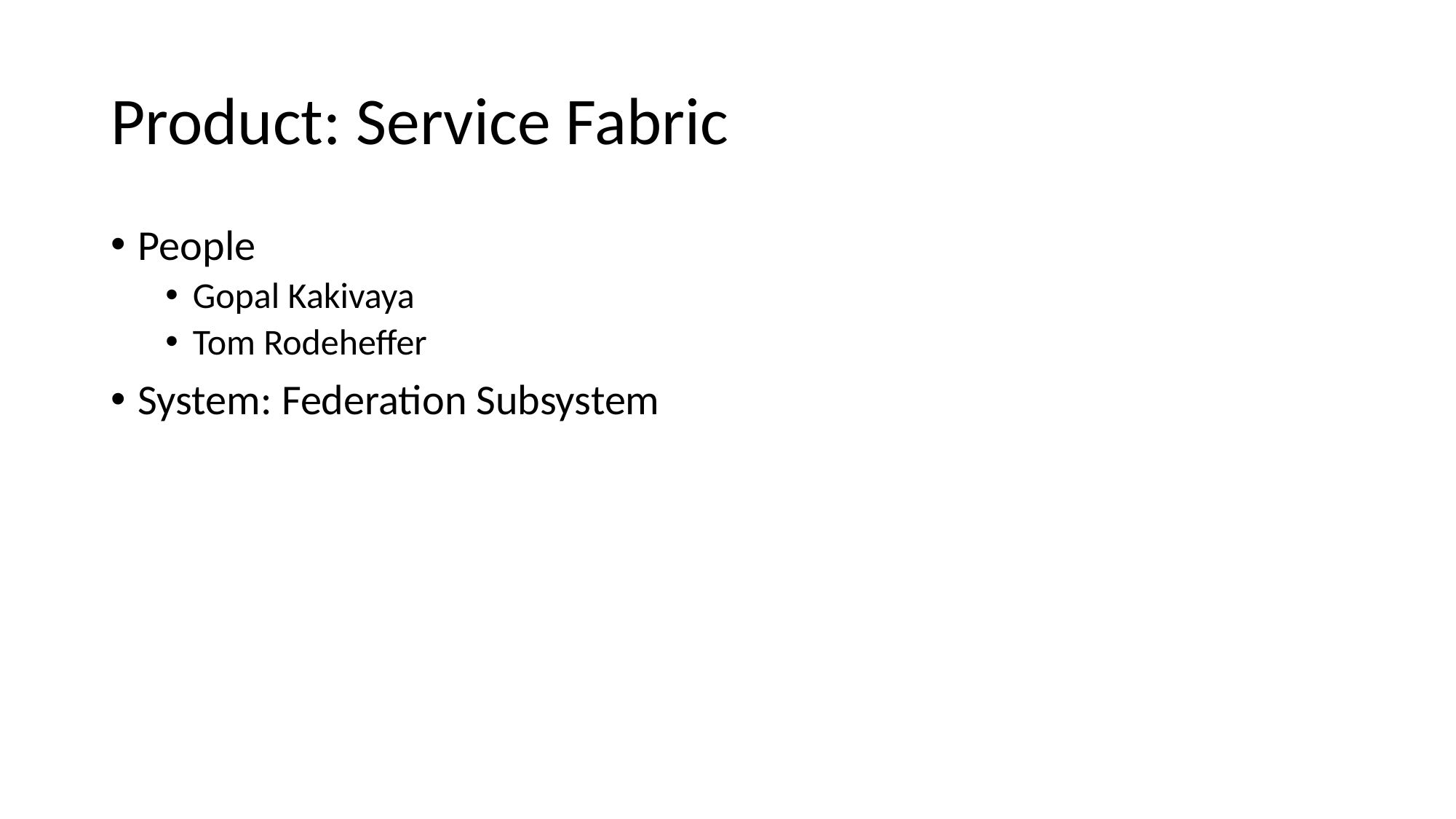

# Product: Service Fabric
People
Gopal Kakivaya
Tom Rodeheffer
System: Federation Subsystem